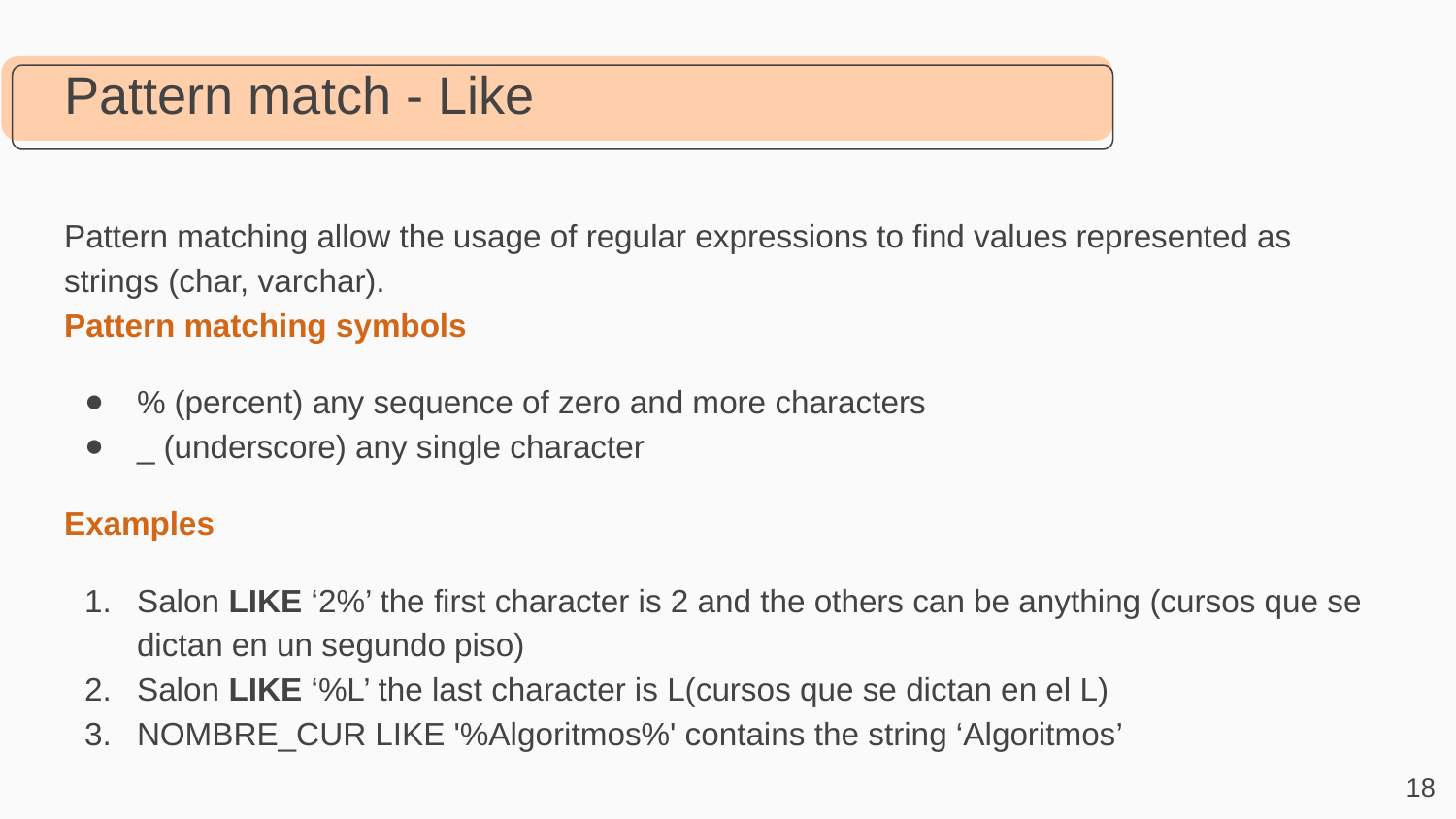

Pattern match - Like
Pattern matching allow the usage of regular expressions to find values represented as strings (char, varchar).
Pattern matching symbols
% (percent) any sequence of zero and more characters
_ (underscore) any single character
Examples
Salon LIKE ‘2%’ the first character is 2 and the others can be anything (cursos que se dictan en un segundo piso)
Salon LIKE ‘%L’ the last character is L(cursos que se dictan en el L)
NOMBRE_CUR LIKE '%Algoritmos%' contains the string ‘Algoritmos’

18